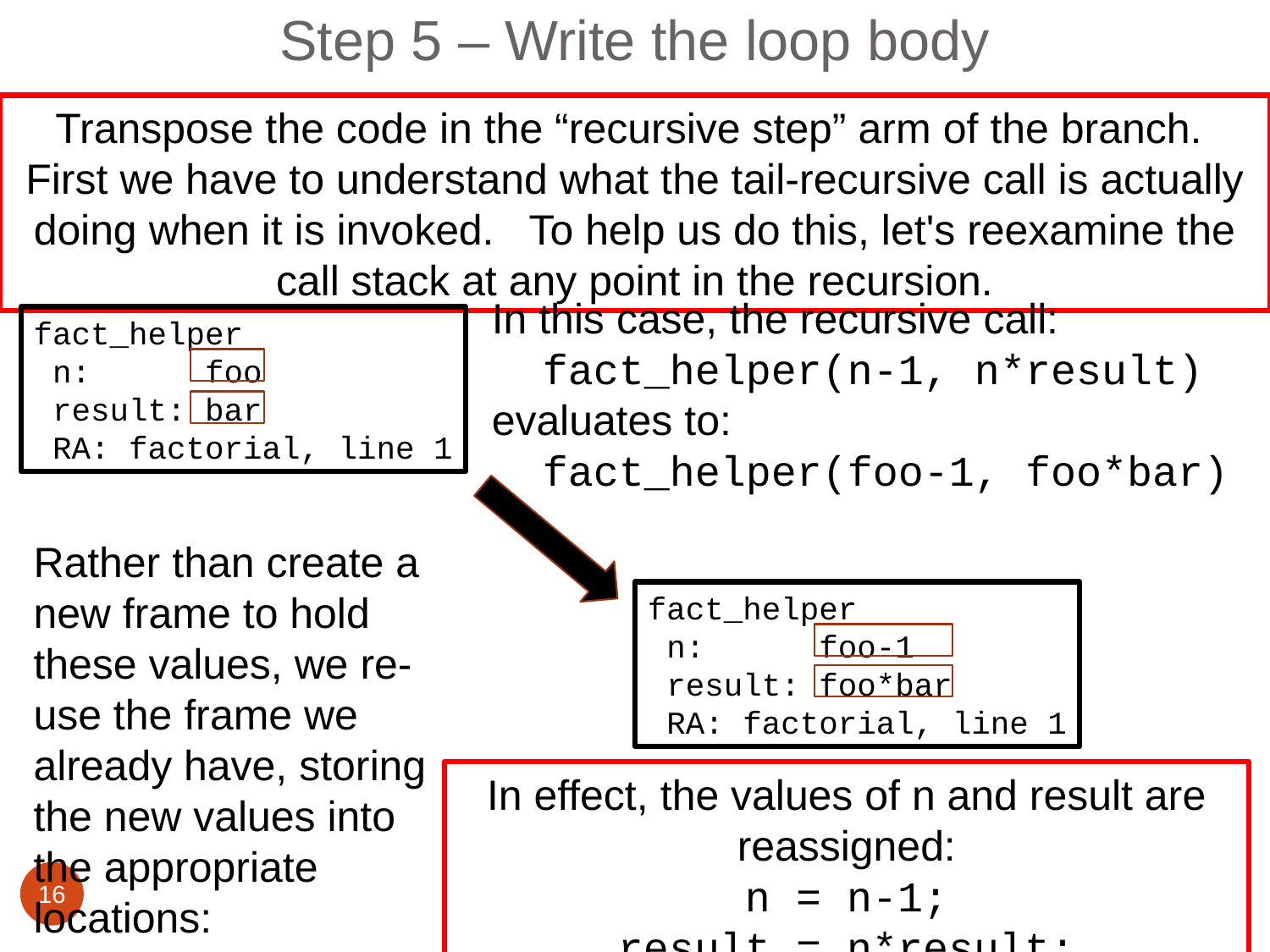

Step 5 – Write the loop body
Transpose the code in the “recursive step” arm of the branch.  First we have to understand what the tail-recursive call is actually doing when it is invoked.   To help us do this, let's reexamine the call stack at any point in the recursion.
In this case, the recursive call:
  fact_helper(n-1, n*result)
evaluates to:
  fact_helper(foo-1, foo*bar)
fact_helper
 n:      foo
 result: bar
 RA: factorial, line 1

fact_helper
 n:      foo-1
 result: foo*bar
 RA: factorial, line 1

In effect, the values of n and result are reassigned:
n = n-1;
result = n*result;
Rather than create a new frame to hold these values, we re-use the frame we already have, storing the new values into the appropriate locations:
16